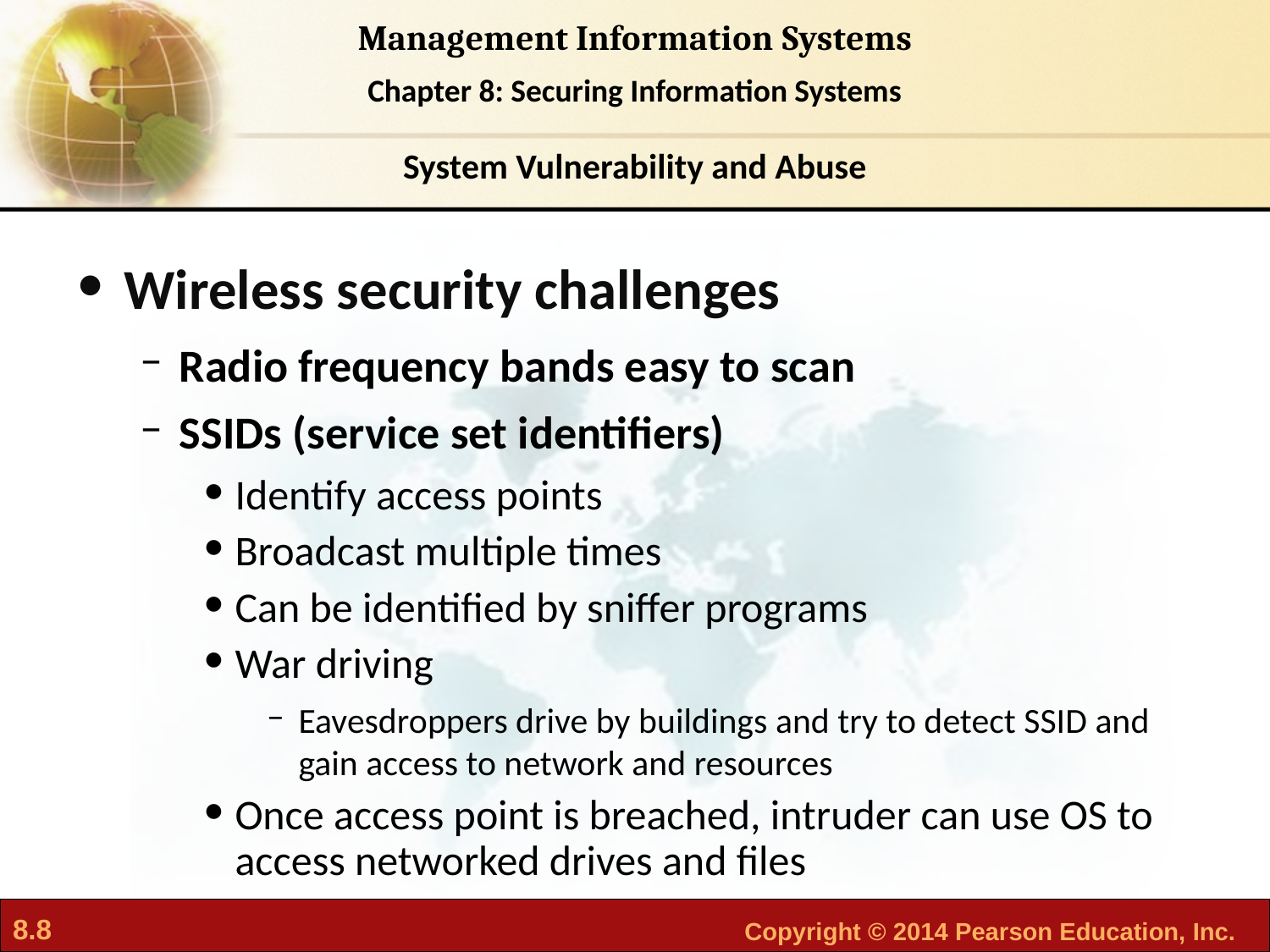

System Vulnerability and Abuse
Wireless security challenges
Radio frequency bands easy to scan
SSIDs (service set identifiers)
Identify access points
Broadcast multiple times
Can be identified by sniffer programs
War driving
Eavesdroppers drive by buildings and try to detect SSID and gain access to network and resources
Once access point is breached, intruder can use OS to access networked drives and files